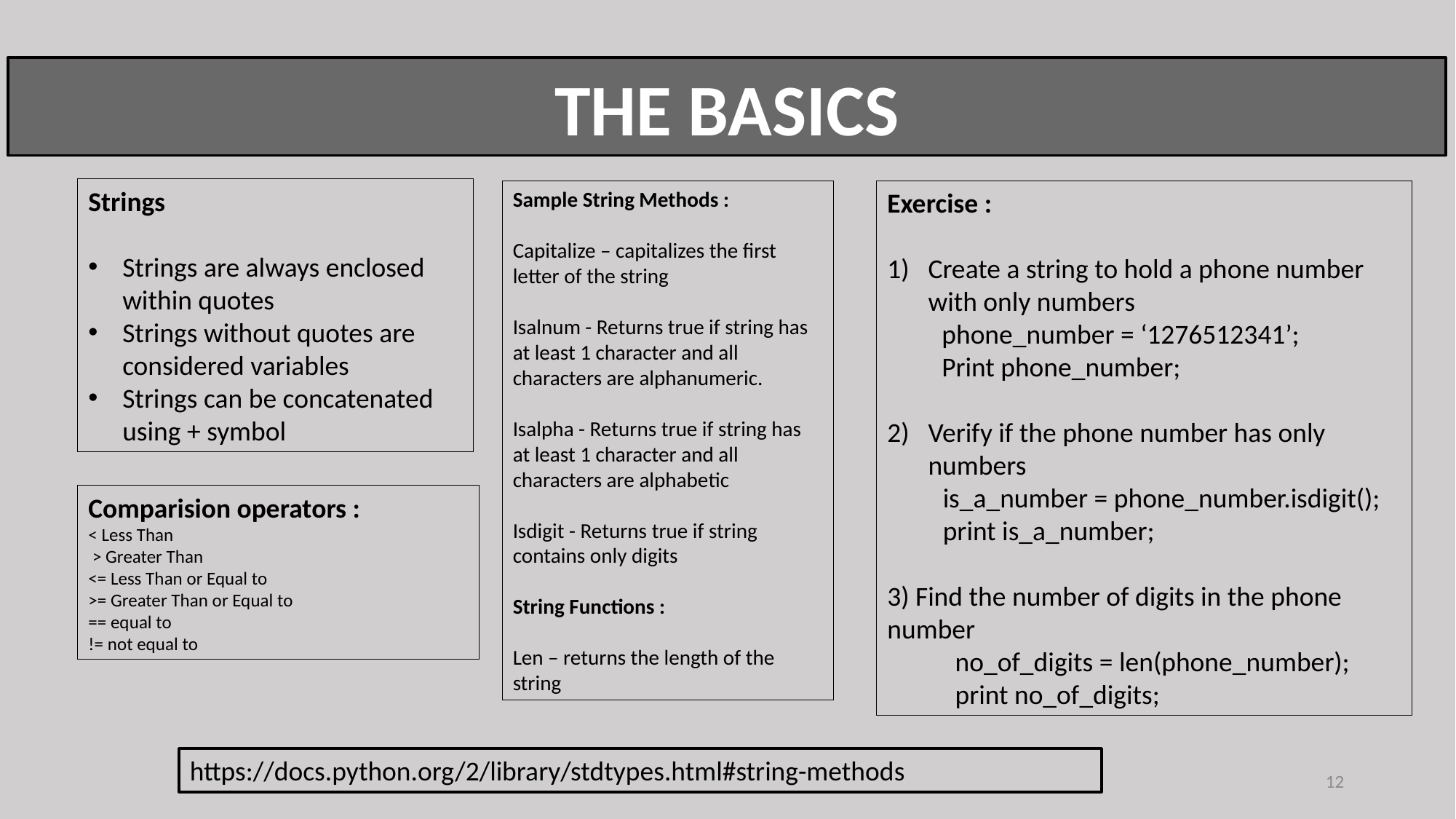

THE BASICS
Strings

Strings are always enclosed within quotes
Strings without quotes are considered variables
Strings can be concatenated using + symbol
Sample String Methods :

Capitalize – capitalizes the first letter of the string

Isalnum - Returns true if string has at least 1 character and all characters are alphanumeric.

Isalpha - Returns true if string has at least 1 character and all characters are alphabetic

Isdigit - Returns true if string contains only digits

String Functions :

Len – returns the length of the string
Exercise :

Create a string to hold a phone number with only numbers
phone_number = ‘1276512341’;
Print phone_number;

Verify if the phone number has only numbers
         is_a_number = phone_number.isdigit();
         print is_a_number;
3) Find the number of digits in the phone number
           no_of_digits = len(phone_number);
           print no_of_digits;
Comparision operators :
< Less Than
 > Greater Than
<= Less Than or Equal to
>= Greater Than or Equal to
== equal to
!= not equal to
https://docs.python.org/2/library/stdtypes.html#string-methods
12